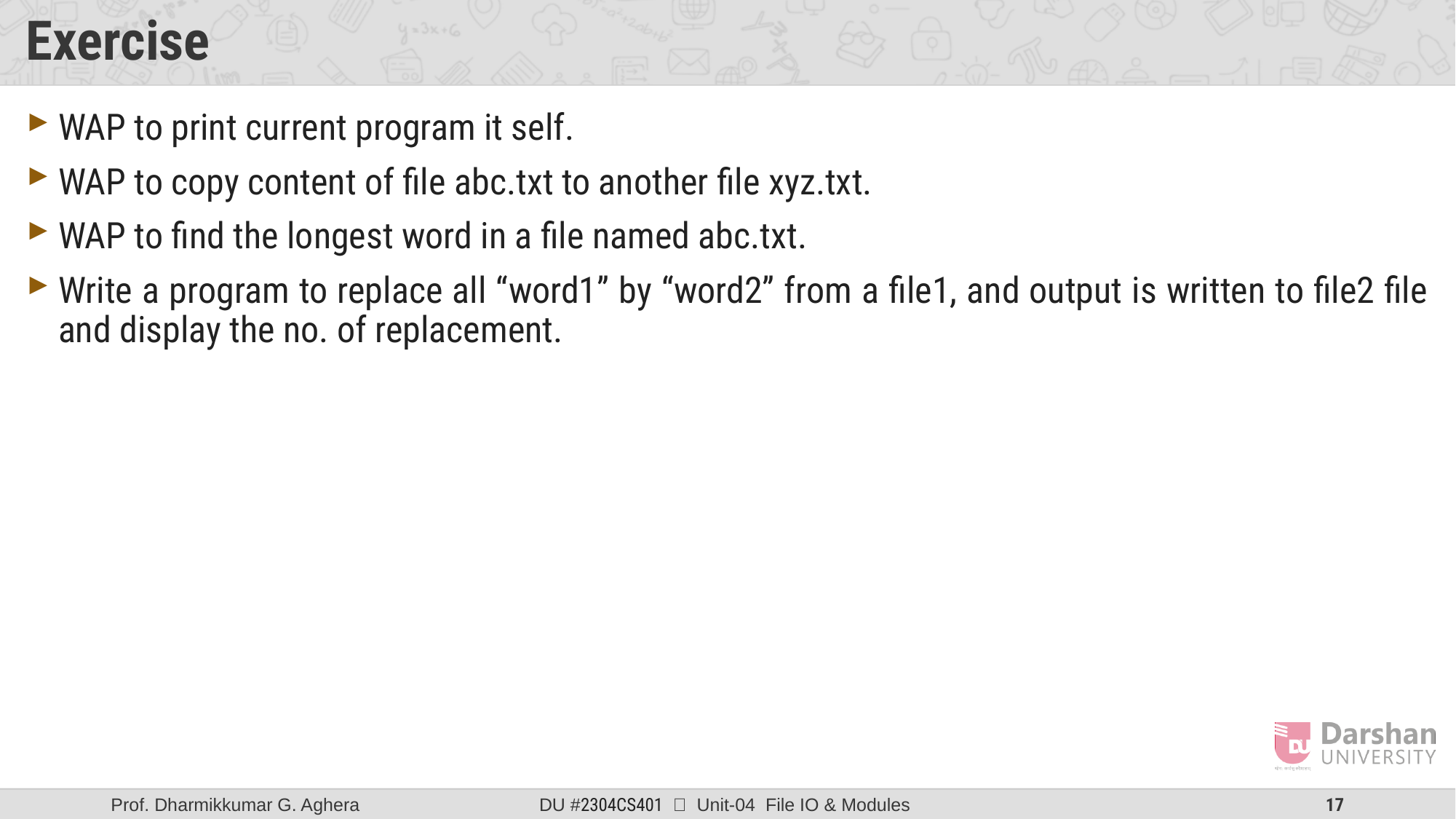

# Exercise
WAP to print current program it self.
WAP to copy content of file abc.txt to another file xyz.txt.
WAP to find the longest word in a file named abc.txt.
Write a program to replace all “word1” by “word2” from a file1, and output is written to file2 file and display the no. of replacement.